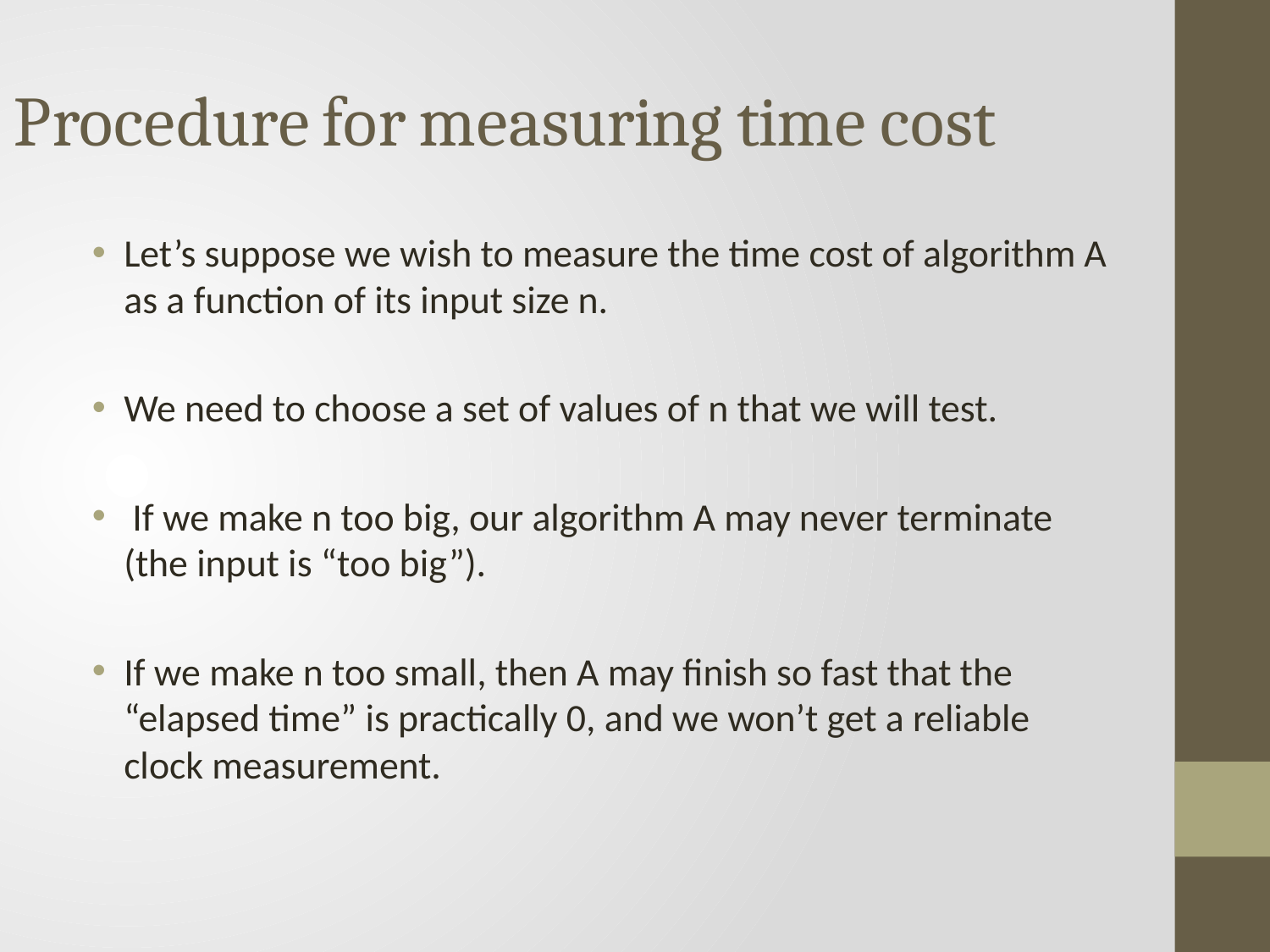

# Procedure for measuring time cost
Let’s suppose we wish to measure the time cost of algorithm A as a function of its input size n.

We need to choose a set of values of n that we will test.

 If we make n too big, our algorithm A may never terminate (the input is “too big”).

If we make n too small, then A may finish so fast that the “elapsed time” is practically 0, and we won’t get a reliable clock measurement.